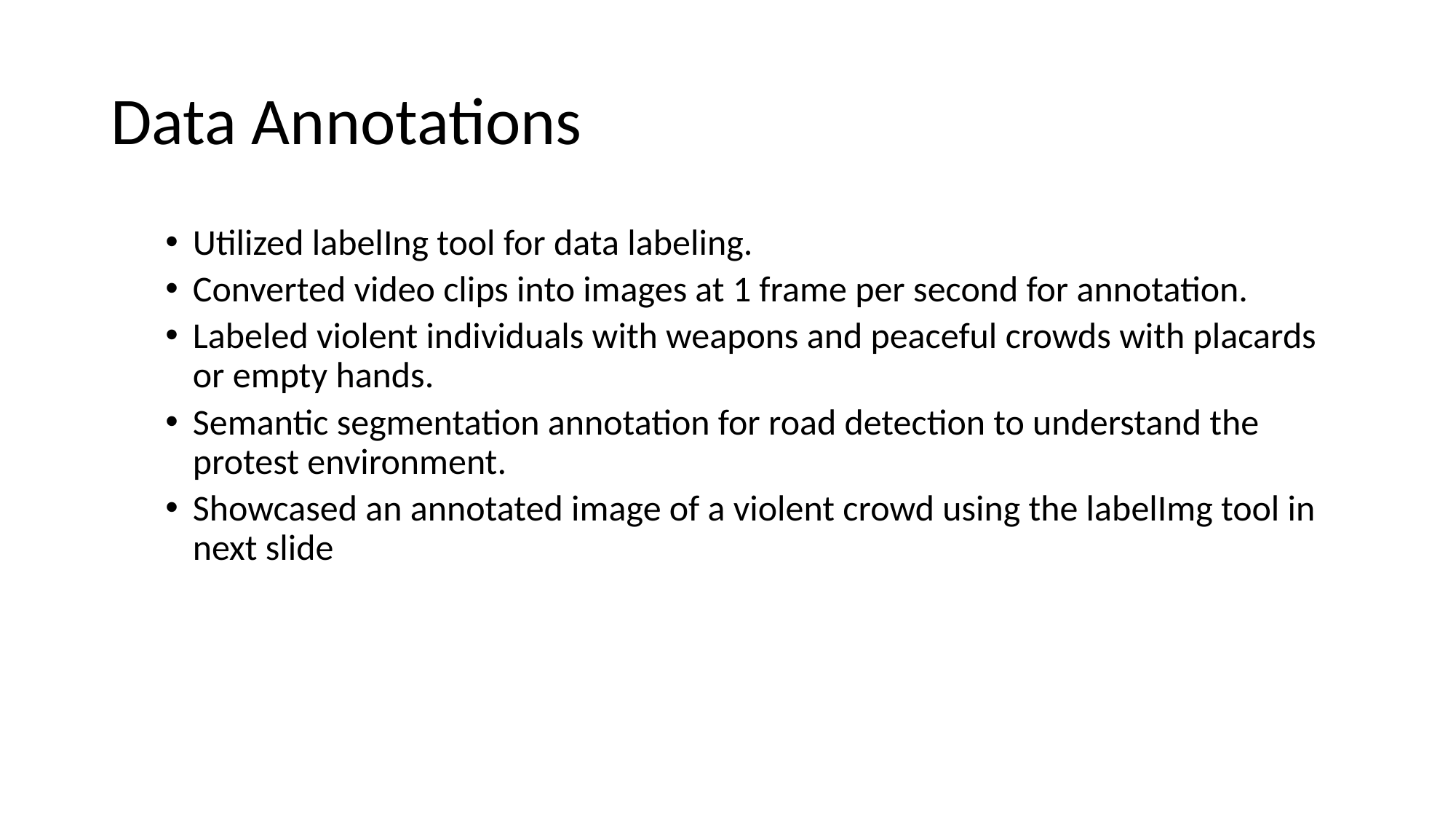

# Data Annotations
Utilized labelIng tool for data labeling.
Converted video clips into images at 1 frame per second for annotation.
Labeled violent individuals with weapons and peaceful crowds with placards or empty hands.
Semantic segmentation annotation for road detection to understand the protest environment.
Showcased an annotated image of a violent crowd using the labelImg tool in next slide